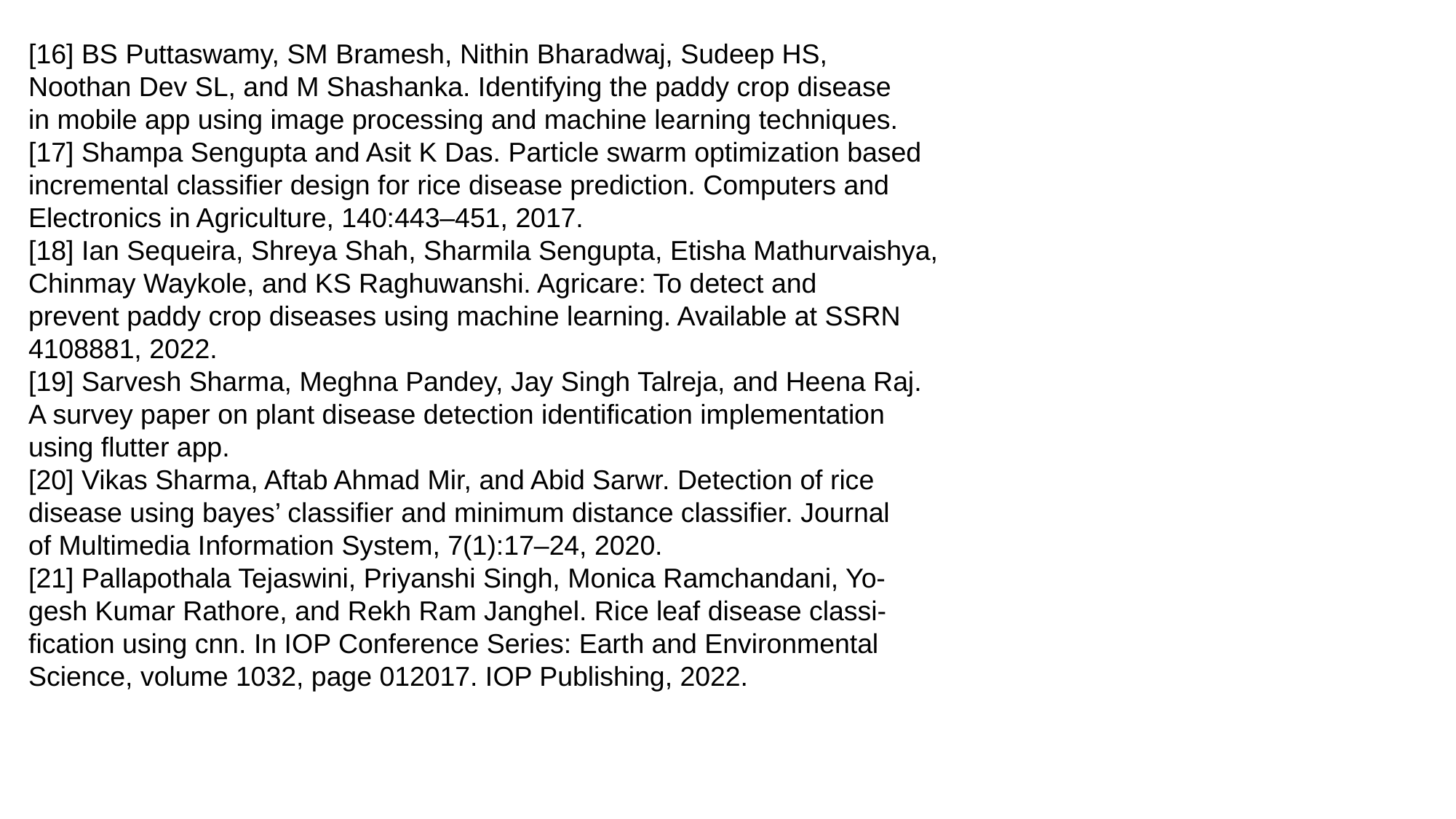

[16] BS Puttaswamy, SM Bramesh, Nithin Bharadwaj, Sudeep HS,
Noothan Dev SL, and M Shashanka. Identifying the paddy crop disease
in mobile app using image processing and machine learning techniques.
[17] Shampa Sengupta and Asit K Das. Particle swarm optimization based
incremental classifier design for rice disease prediction. Computers and
Electronics in Agriculture, 140:443–451, 2017.
[18] Ian Sequeira, Shreya Shah, Sharmila Sengupta, Etisha Mathurvaishya,
Chinmay Waykole, and KS Raghuwanshi. Agricare: To detect and
prevent paddy crop diseases using machine learning. Available at SSRN
4108881, 2022.
[19] Sarvesh Sharma, Meghna Pandey, Jay Singh Talreja, and Heena Raj.
A survey paper on plant disease detection identification implementation
using flutter app.
[20] Vikas Sharma, Aftab Ahmad Mir, and Abid Sarwr. Detection of rice
disease using bayes’ classifier and minimum distance classifier. Journal
of Multimedia Information System, 7(1):17–24, 2020.
[21] Pallapothala Tejaswini, Priyanshi Singh, Monica Ramchandani, Yo-
gesh Kumar Rathore, and Rekh Ram Janghel. Rice leaf disease classi-
fication using cnn. In IOP Conference Series: Earth and Environmental
Science, volume 1032, page 012017. IOP Publishing, 2022.